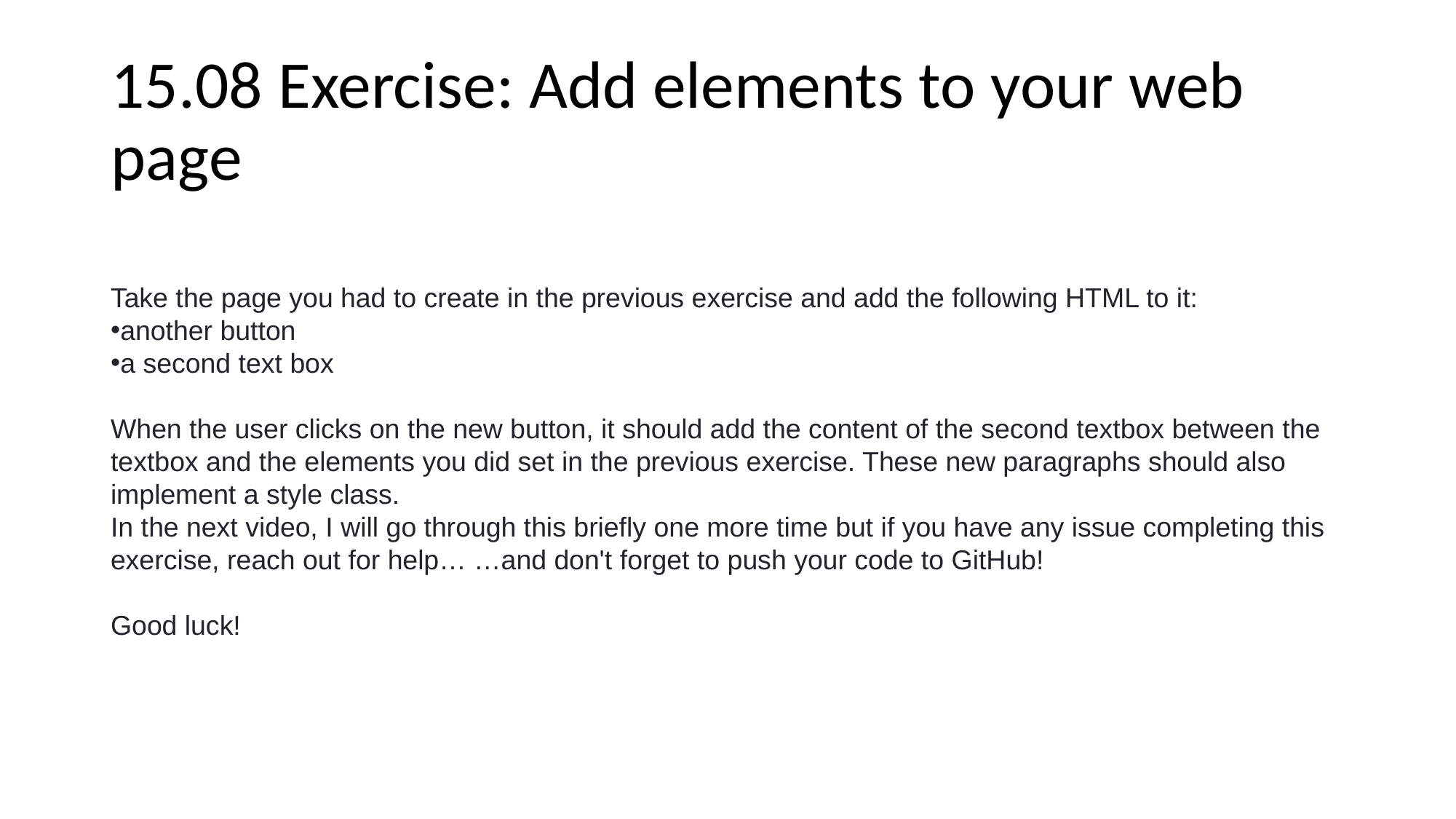

# 15.08 Exercise: Add elements to your web page
Take the page you had to create in the previous exercise and add the following HTML to it:
another button
a second text box

When the user clicks on the new button, it should add the content of the second textbox between the textbox and the elements you did set in the previous exercise. These new paragraphs should also implement a style class.
In the next video, I will go through this briefly one more time but if you have any issue completing this exercise, reach out for help… …and don't forget to push your code to GitHub!

Good luck!